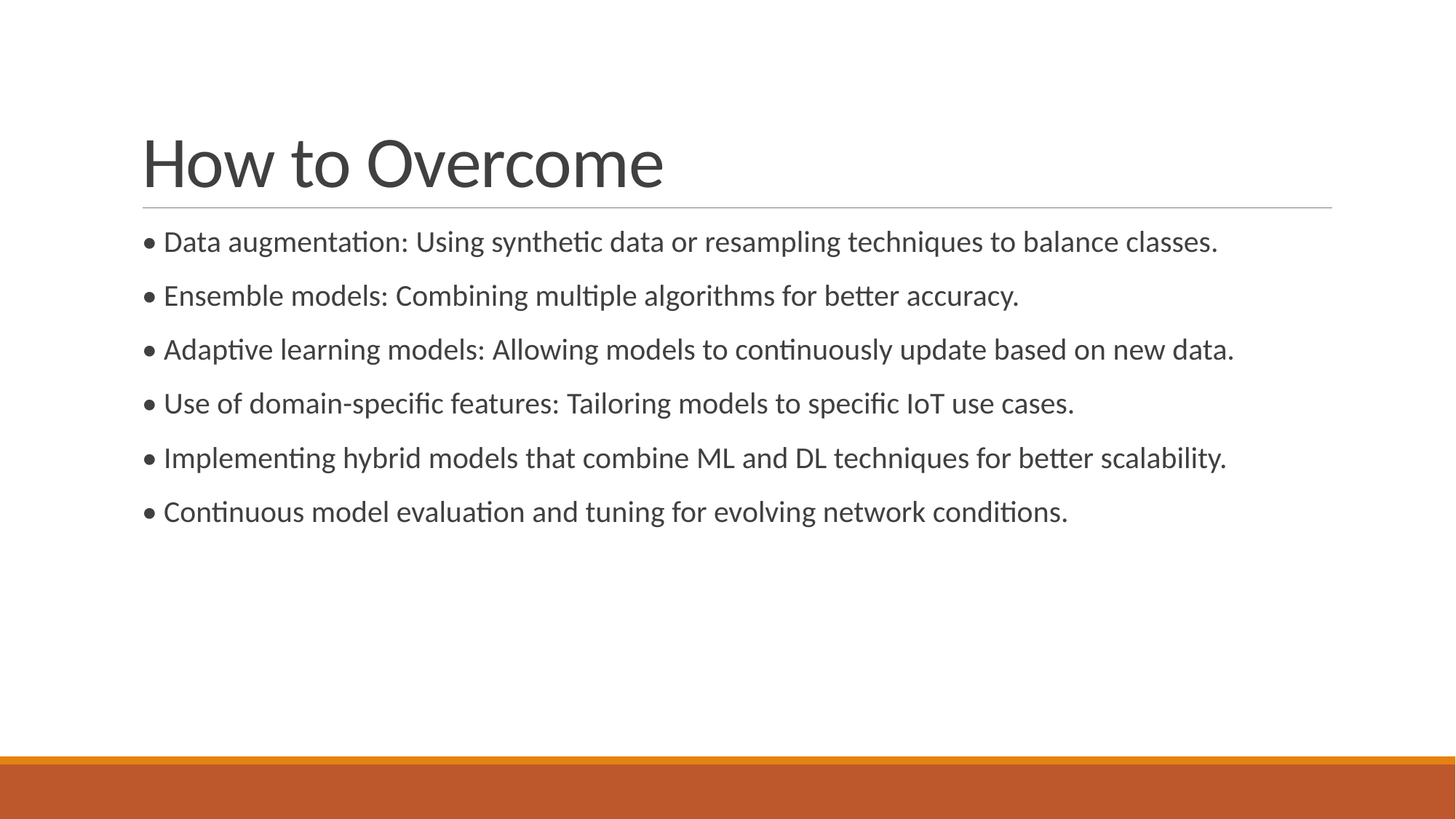

# How to Overcome
• Data augmentation: Using synthetic data or resampling techniques to balance classes.
• Ensemble models: Combining multiple algorithms for better accuracy.
• Adaptive learning models: Allowing models to continuously update based on new data.
• Use of domain-specific features: Tailoring models to specific IoT use cases.
• Implementing hybrid models that combine ML and DL techniques for better scalability.
• Continuous model evaluation and tuning for evolving network conditions.